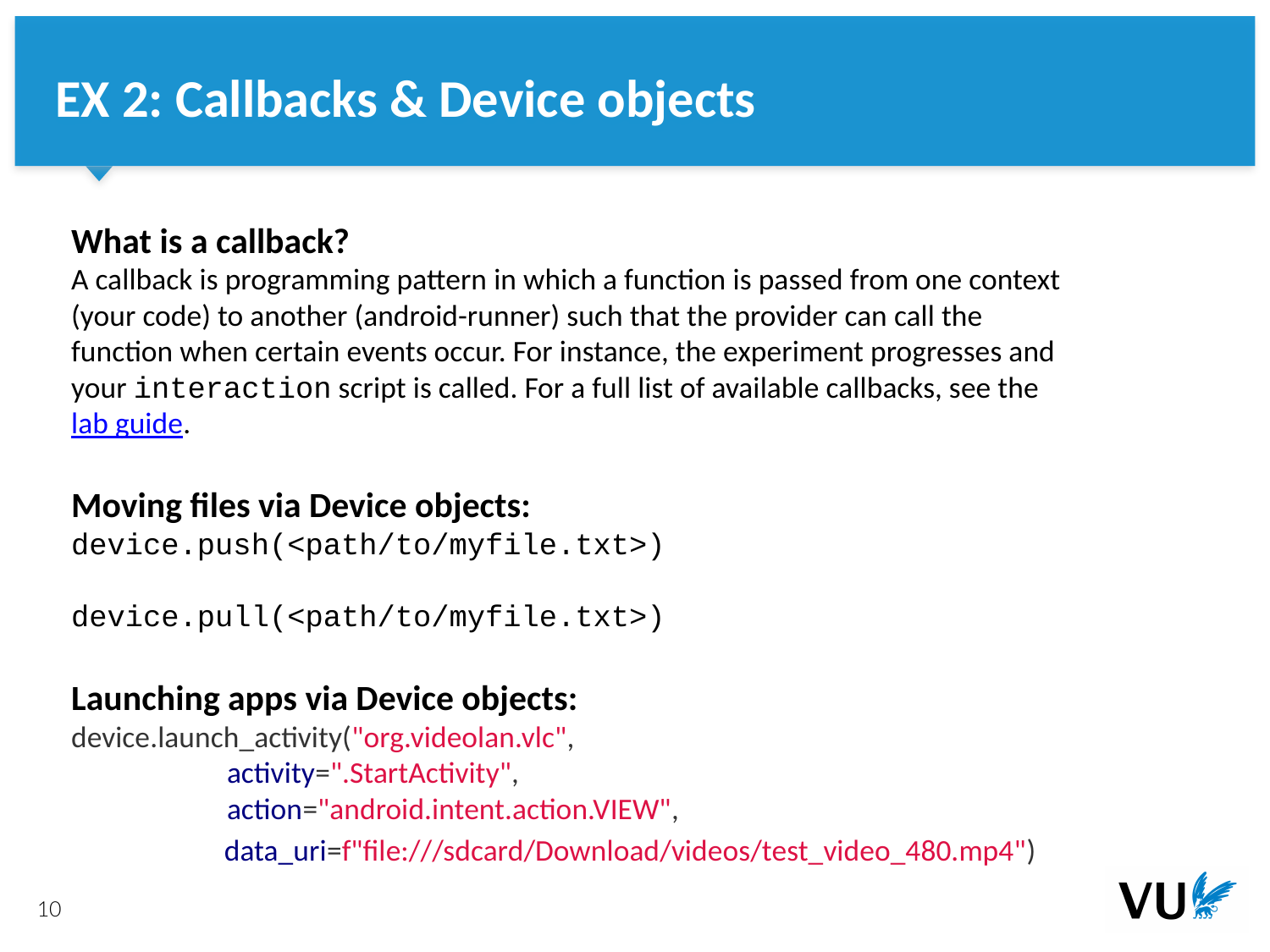

EX 2: Callbacks & Device objects

What is a callback?
A callback is programming pattern in which a function is passed from one context (your code) to another (android-runner) such that the provider can call the function when certain events occur. For instance, the experiment progresses and your interaction script is called. For a full list of available callbacks, see the lab guide.

Moving files via Device objects:
device.push(<path/to/myfile.txt>)

device.pull(<path/to/myfile.txt>)

Launching apps via Device objects:
device.launch_activity("org.videolan.vlc",
                       activity=".StartActivity",
                       action="android.intent.action.VIEW",
                     data_uri=f"file:///sdcard/Download/videos/test_video_480.mp4")

10